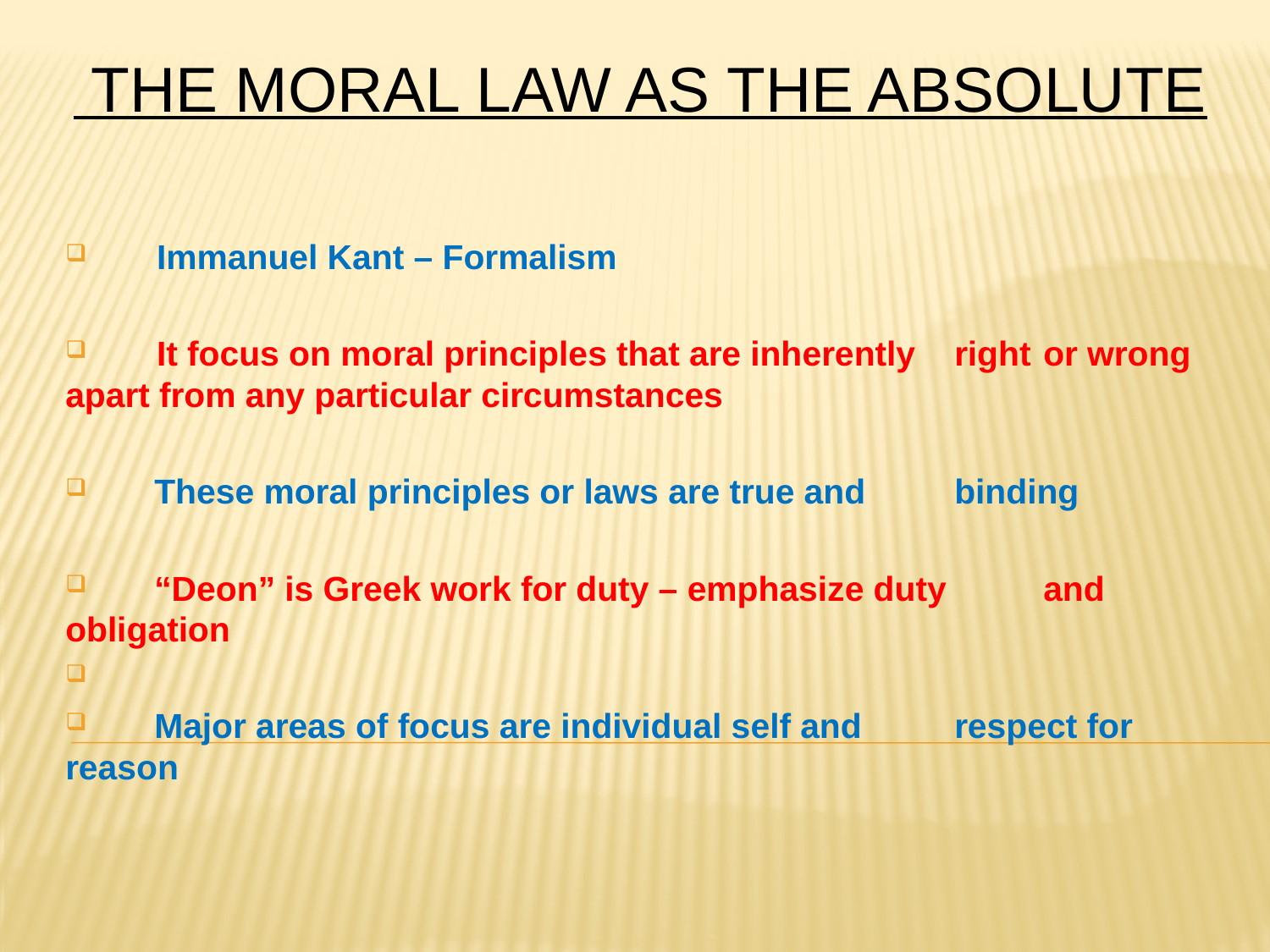

# THE MORAL LAW AS THE ABSOLUTE
        Immanuel Kant – Formalism

        It focus on moral principles that are inherently 	right 	or wrong apart from any particular circumstances

	These moral principles or laws are true and 	binding

	“Deon” is Greek work for duty – emphasize duty 	and obligation

	Major areas of focus are individual self and 	respect for reason